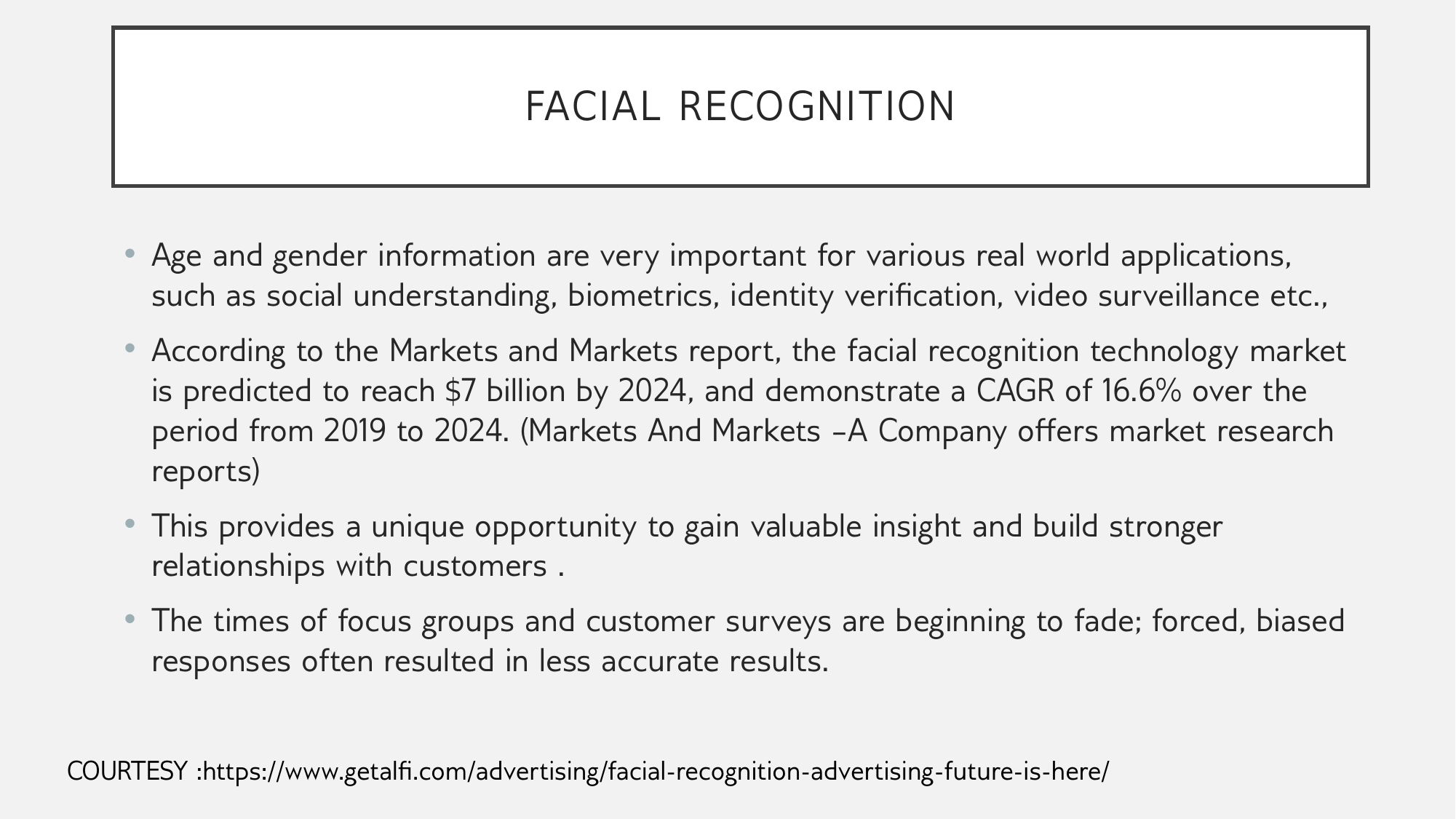

# FACIAL RECOGNITION
Age and gender information are very important for various real world applications, such as social understanding, biometrics, identity verification, video surveillance etc.,
According to the Markets and Markets report, the facial recognition technology market is predicted to reach $7 billion by 2024, and demonstrate a CAGR of 16.6% over the period from 2019 to 2024. (Markets And Markets –A Company offers market research reports)
This provides a unique opportunity to gain valuable insight and build stronger relationships with customers .
The times of focus groups and customer surveys are beginning to fade; forced, biased responses often resulted in less accurate results.

COURTESY :https://www.getalfi.com/advertising/facial-recognition-advertising-future-is-here/